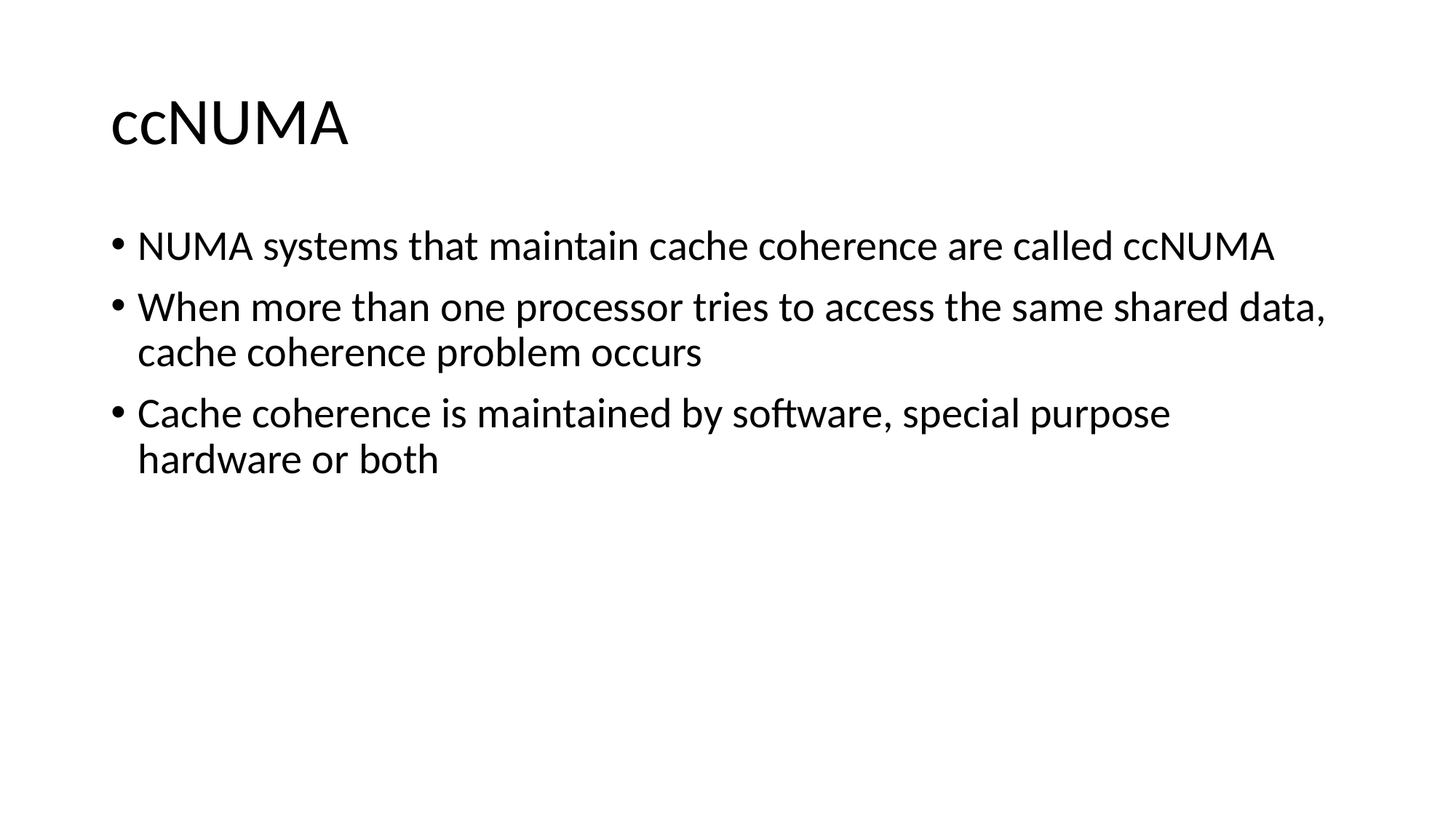

# ccNUMA
NUMA systems that maintain cache coherence are called ccNUMA
When more than one processor tries to access the same shared data, cache coherence problem occurs
Cache coherence is maintained by software, special purpose hardware or both